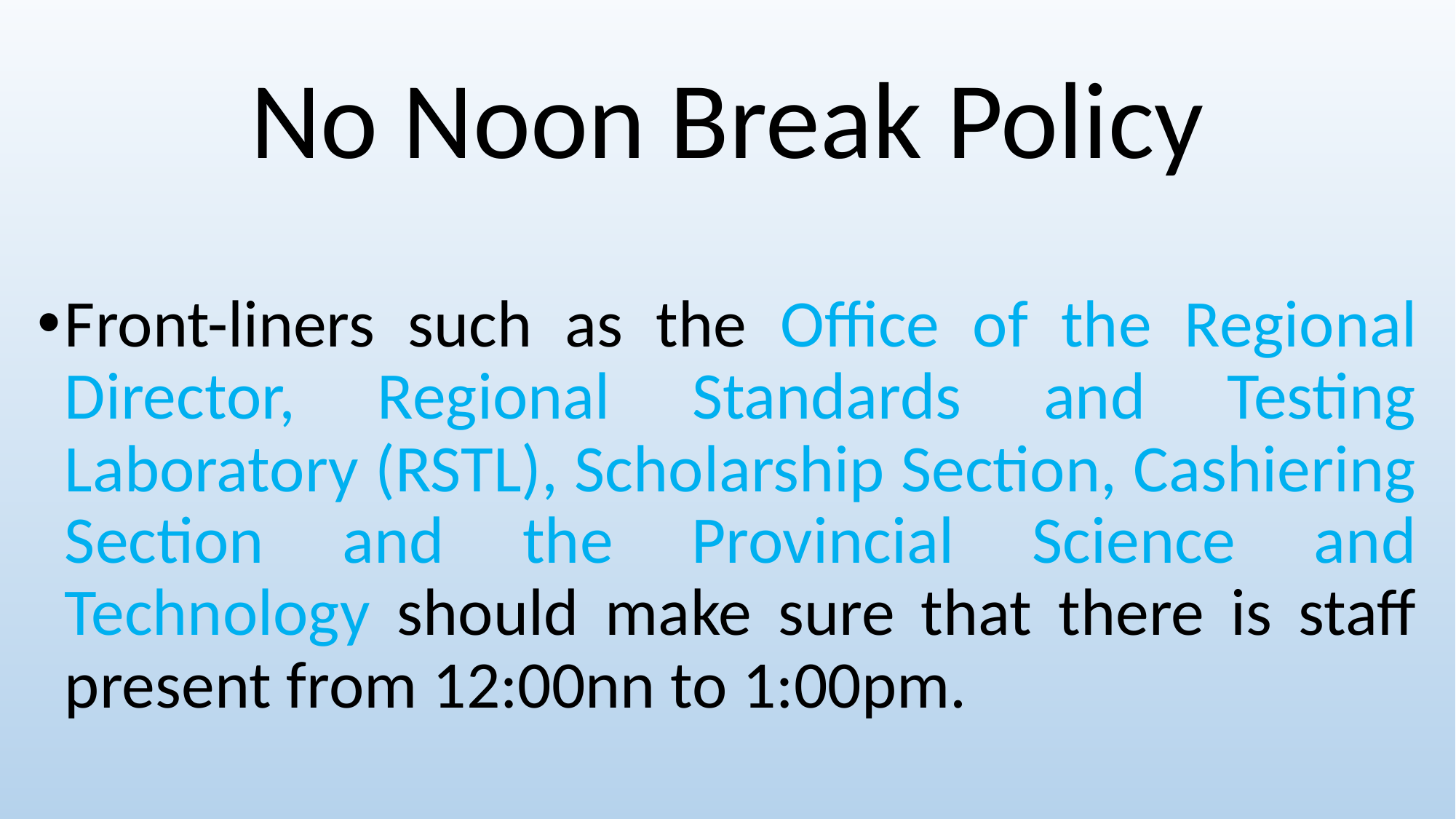

# No Noon Break Policy

Front-liners such as the Office of the Regional Director, Regional Standards and Testing Laboratory (RSTL), Scholarship Section, Cashiering Section and the Provincial Science and Technology should make sure that there is staff present from 12:00nn to 1:00pm.